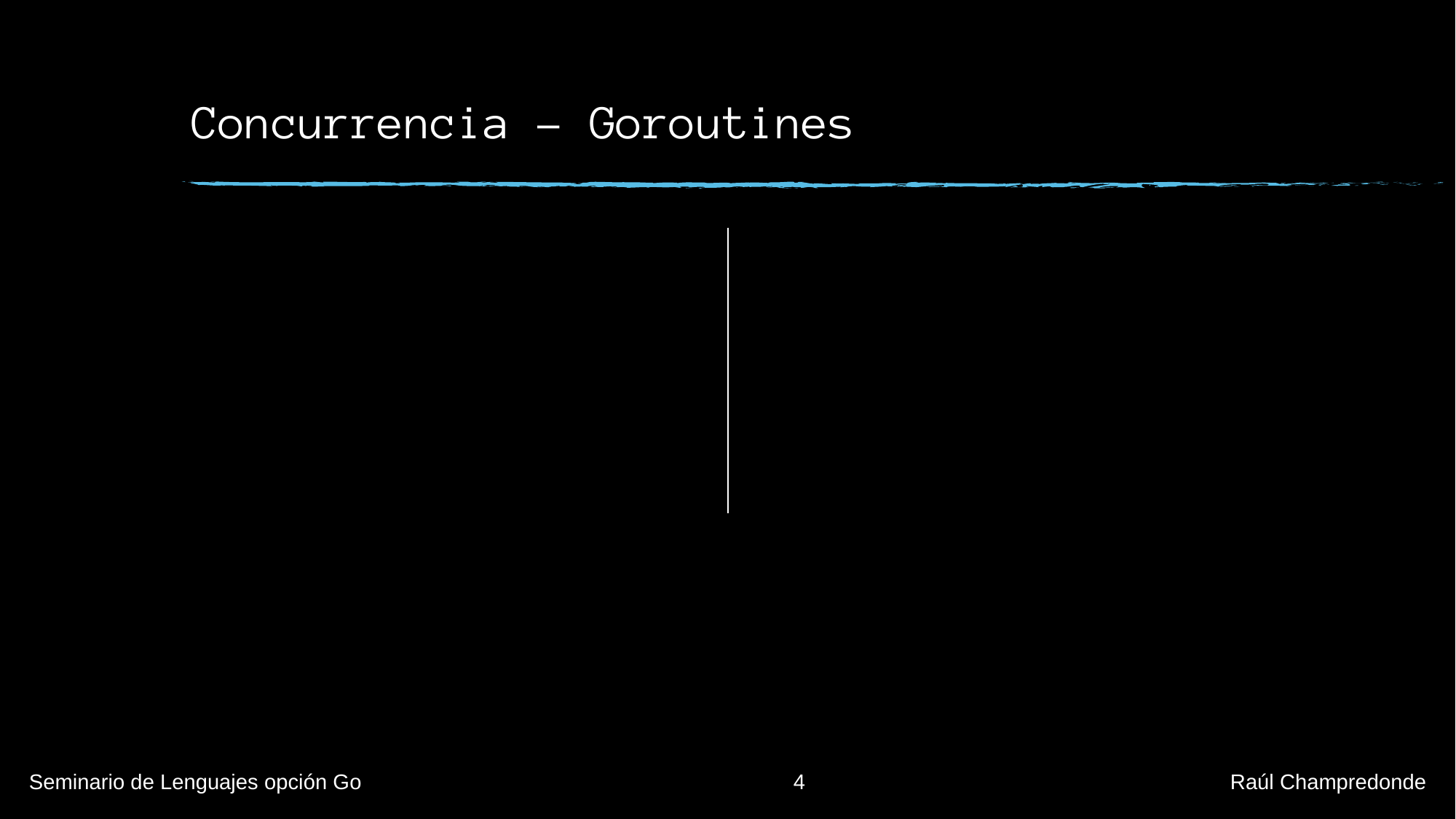

# Concurrencia - Goroutines
| func f(n int) { for i := 0; i < 10; i++ { fmt.Println(n, ":", i) } } func main() { go f(0) fmt.Scanln() } | 0 : 0 0 : 1 0 : 2 0 : 3 0 : 4 0 : 5 0 : 6 0 : 7 0 : 8 0 : 9 |
| --- | --- |
Seminario de Lenguajes opción Go				4				Raúl Champredonde